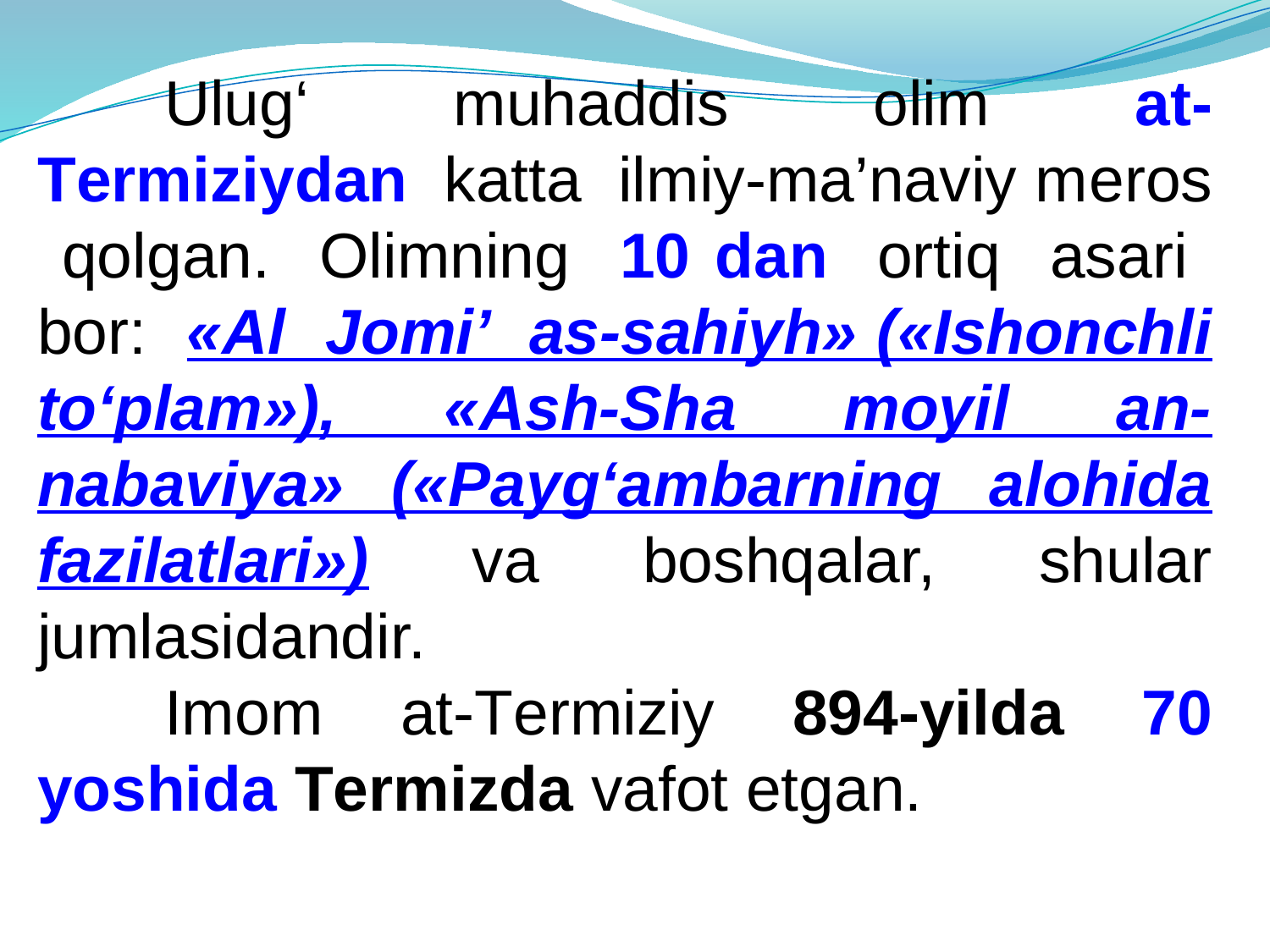

Ulug‘  muhaddis  olim  at-Tеrmiziydan  katta  ilmiy-ma’naviy mеros  qolgan.  Olimning  10 dan  ortiq  asari  bor:  «Al  Jomi’  as-sahiyh» («Ishonchli to‘plam»), «Ash-Sha moyil an-nabaviya» («Payg‘ambarning alohida fazilatlari») va boshqalar, shular jumlasidandir.
	Imom at-Tеrmiziy 894-yilda 70 yoshida Tеrmizda vafot etgan.